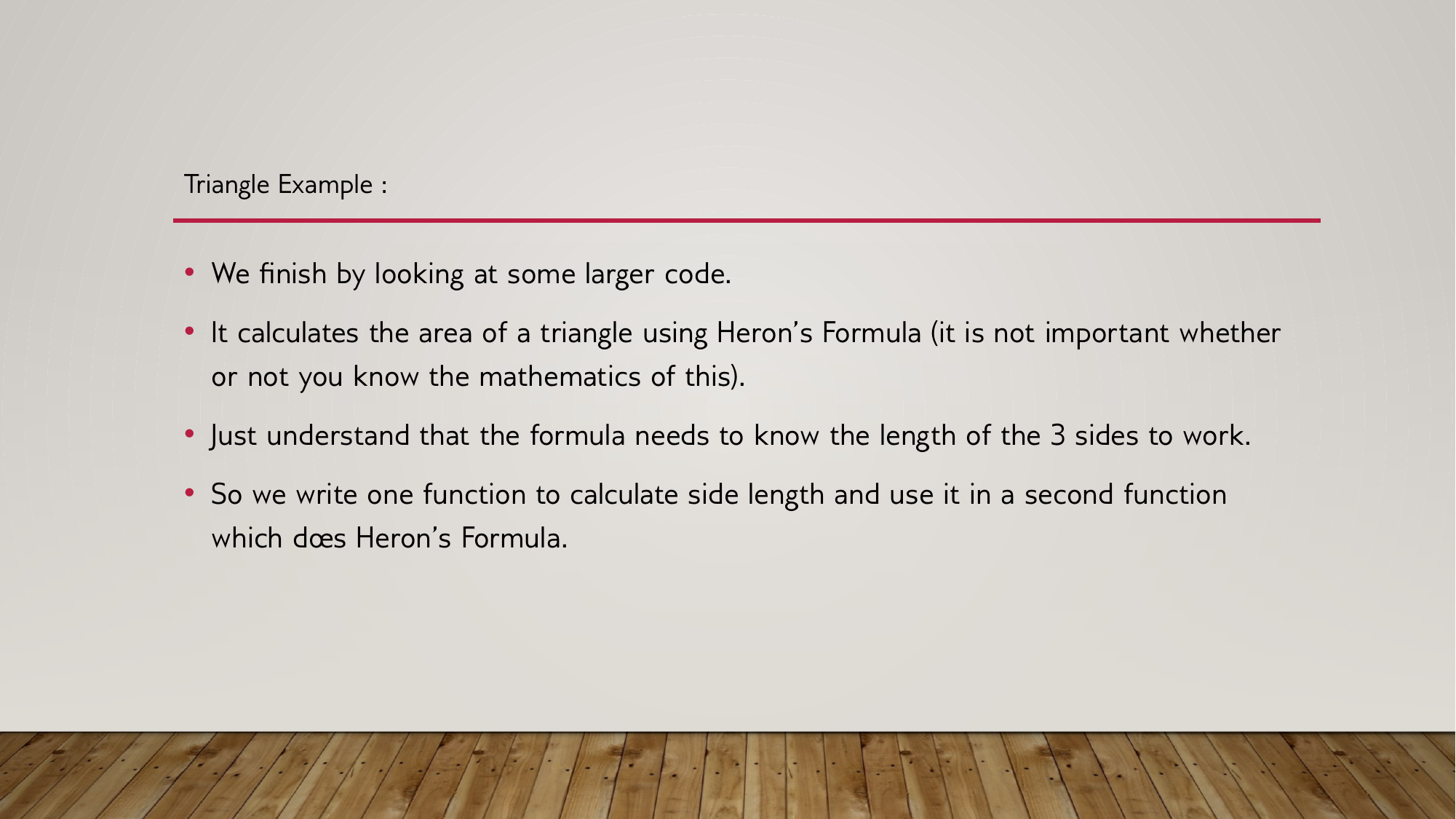

Triangle Example :
We finish by looking at some larger code.
It calculates the area of a triangle using Heron’s Formula (it is not important whether or not you know the mathematics of this).
Just understand that the formula needs to know the length of the 3 sides to work.
So we write one function to calculate side length and use it in a second function which does Heron’s Formula.